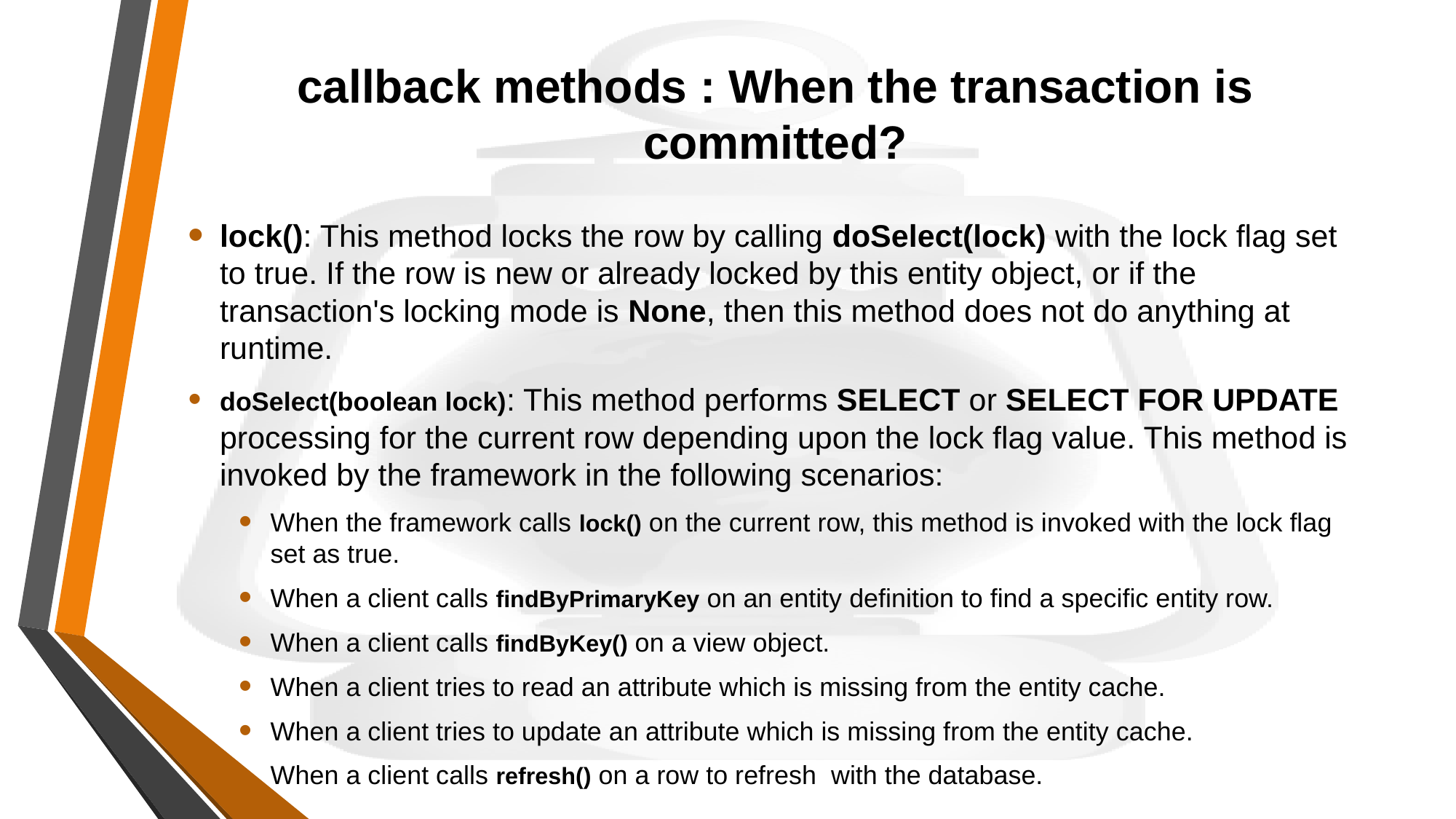

# callback methods : When the transaction is committed?
lock(): This method locks the row by calling doSelect(lock) with the lock flag set to true. If the row is new or already locked by this entity object, or if the transaction's locking mode is None, then this method does not do anything at runtime.
doSelect(boolean lock): This method performs SELECT or SELECT FOR UPDATE processing for the current row depending upon the lock flag value. This method is invoked by the framework in the following scenarios:
When the framework calls lock() on the current row, this method is invoked with the lock flag set as true.
When a client calls findByPrimaryKey on an entity definition to find a specific entity row.
When a client calls findByKey() on a view object.
When a client tries to read an attribute which is missing from the entity cache.
When a client tries to update an attribute which is missing from the entity cache.
When a client calls refresh() on a row to refresh  with the database.